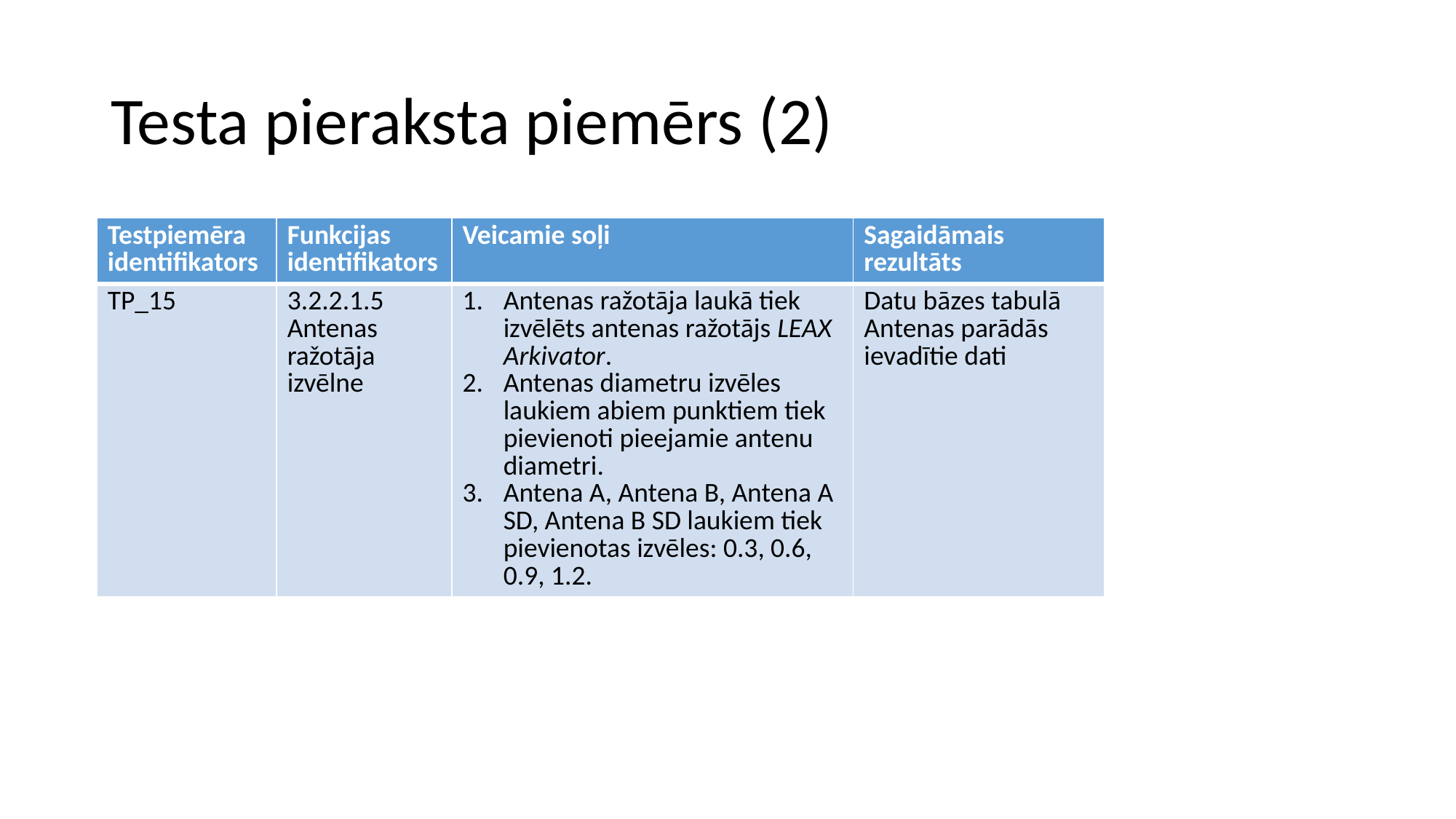

# Testa pieraksta piemērs (2)
| Testpiemēra identifikators | Funkcijas identifikators | Veicamie soļi | Sagaidāmais rezultāts |
| --- | --- | --- | --- |
| TP\_15 | 3.2.2.1.5 Antenas ražotāja izvēlne | Antenas ražotāja laukā tiek izvēlēts antenas ražotājs LEAX Arkivator. Antenas diametru izvēles laukiem abiem punktiem tiek pievienoti pieejamie antenu diametri. Antena A, Antena B, Antena A SD, Antena B SD laukiem tiek pievienotas izvēles: 0.3, 0.6, 0.9, 1.2. | Datu bāzes tabulā Antenas parādās ievadītie dati |